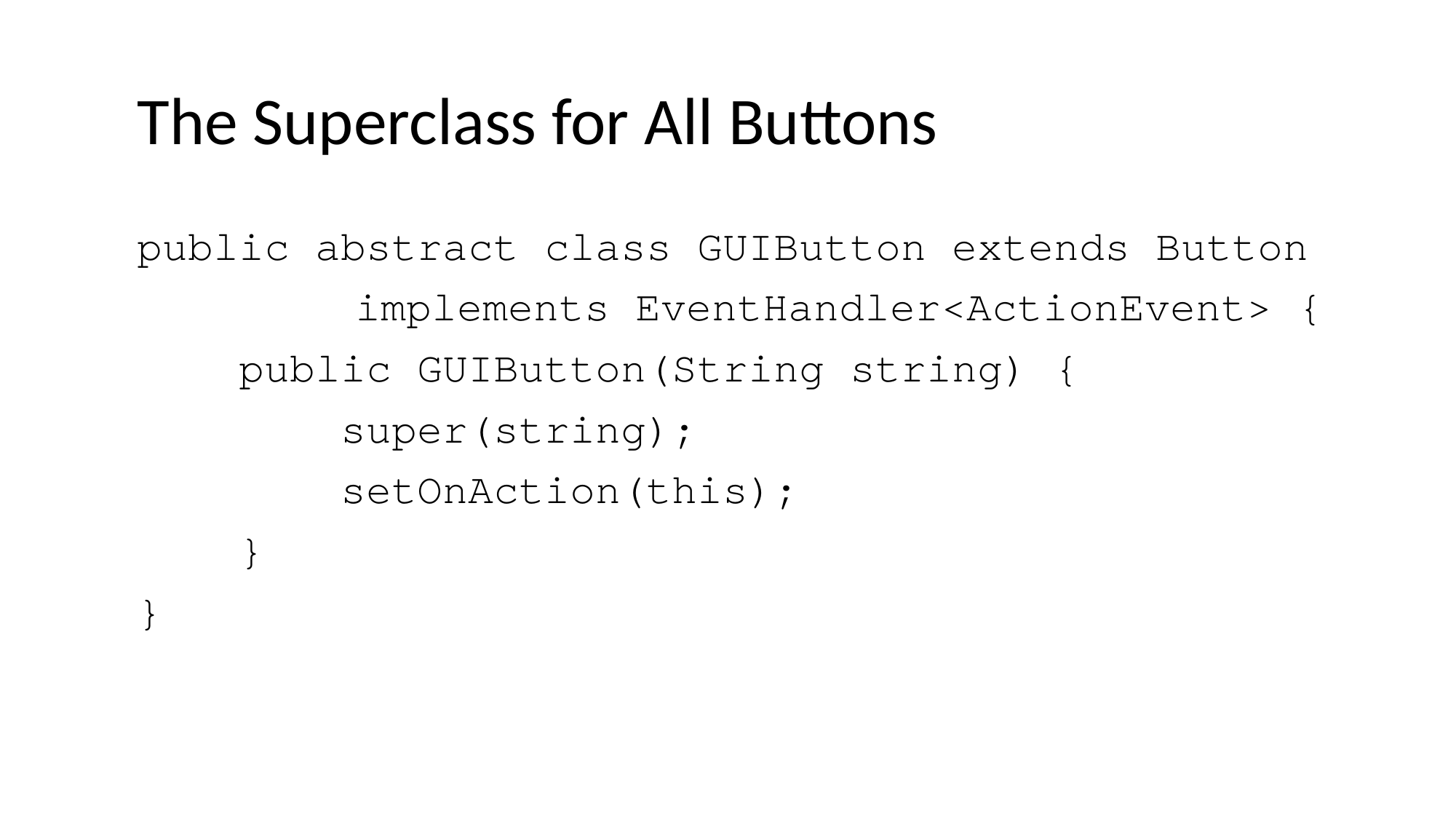

# The Superclass for All Buttons
public abstract class GUIButton extends Button
		implements EventHandler<ActionEvent> {
    public GUIButton(String string) {
        super(string);
        setOnAction(this);
    }
}